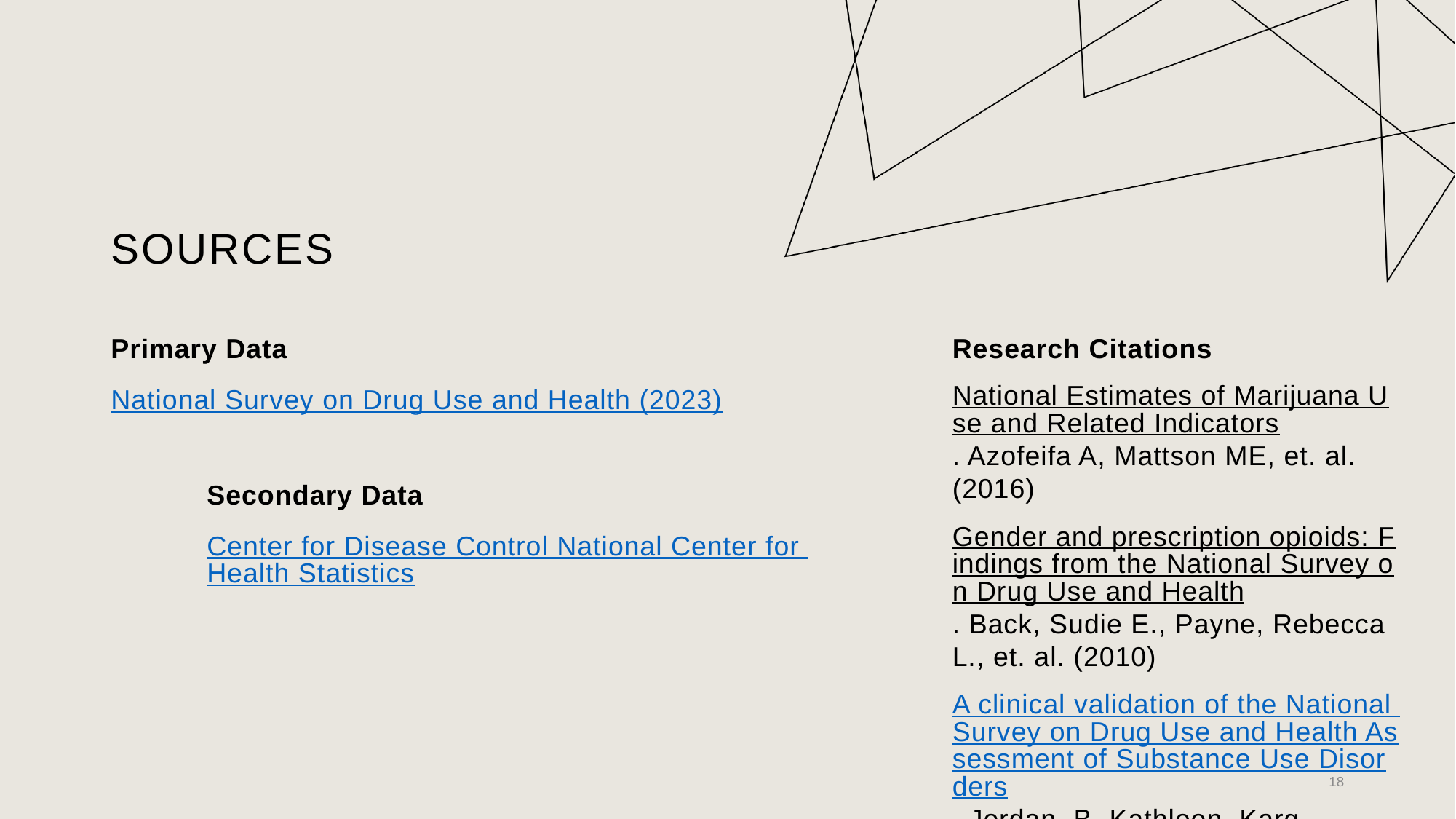

# Sources
Primary Data
Research Citations
National Survey on Drug Use and Health (2023)

National Estimates of Marijuana Use and Related Indicators. Azofeifa A, Mattson ME, et. al. (2016)
Gender and prescription opioids: Findings from the National Survey on Drug Use and Health. Back, Sudie E., Payne, Rebecca L., et. al. (2010)
A clinical validation of the National Survey on Drug Use and Health Assessment of Substance Use Disorders. Jordan, B. Kathleen, Karg, Rhonda S., et. al. (2007)
Secondary Data
Center for Disease Control National Center for Health Statistics
18